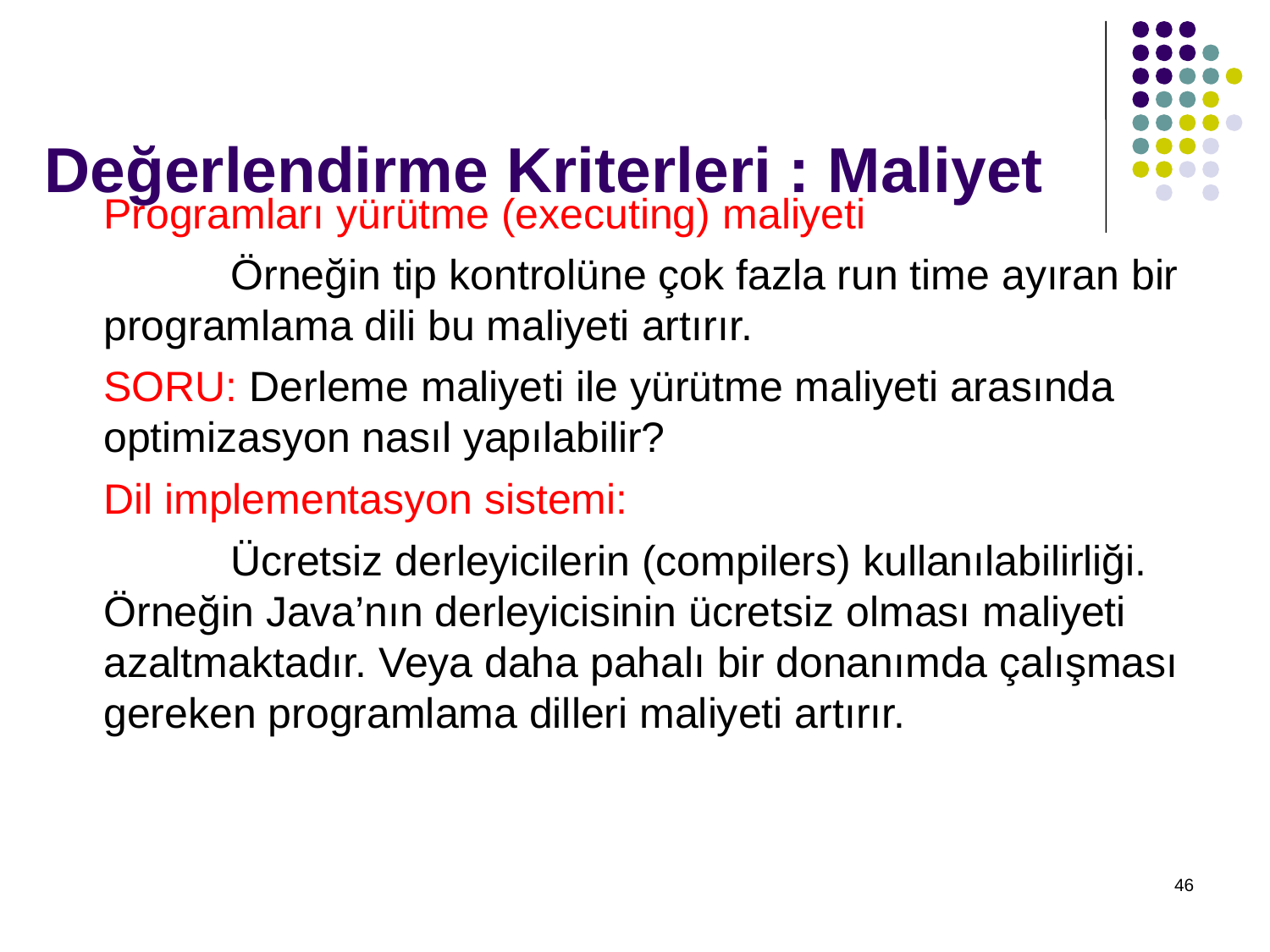

# Değerlendirme Kriterleri : Maliyet
Programları yürütme (executing) maliyeti
	Örneğin tip kontrolüne çok fazla run time ayıran bir programlama dili bu maliyeti artırır.
SORU: Derleme maliyeti ile yürütme maliyeti arasında optimizasyon nasıl yapılabilir?
Dil implementasyon sistemi:
	Ücretsiz derleyicilerin (compilers) kullanılabilirliği. Örneğin Java’nın derleyicisinin ücretsiz olması maliyeti azaltmaktadır. Veya daha pahalı bir donanımda çalışması gereken programlama dilleri maliyeti artırır.

46